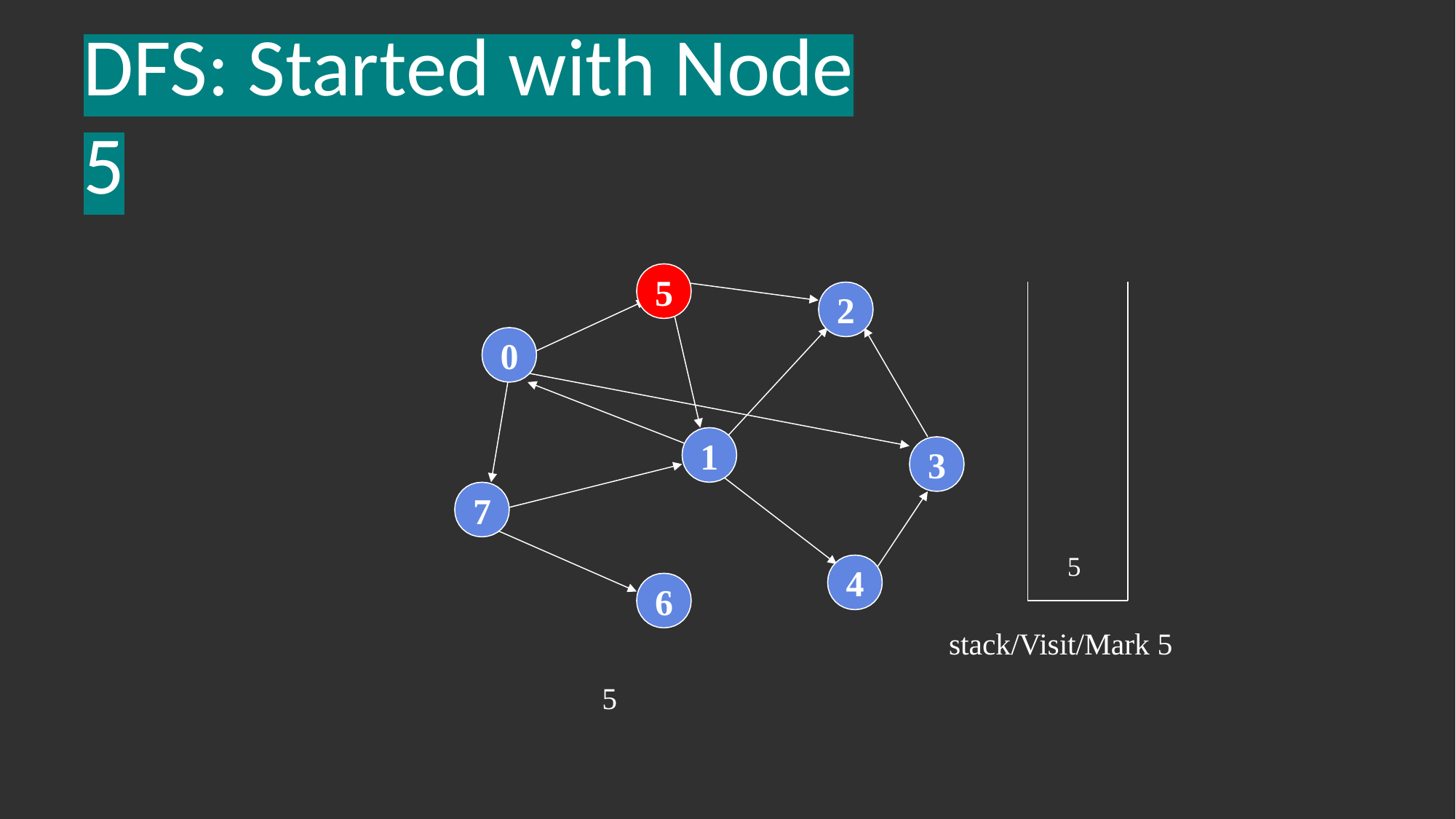

# DFS: Started with Node 5

5

2

0

1

3

7

5

4

6

stack/Visit/Mark 5

5